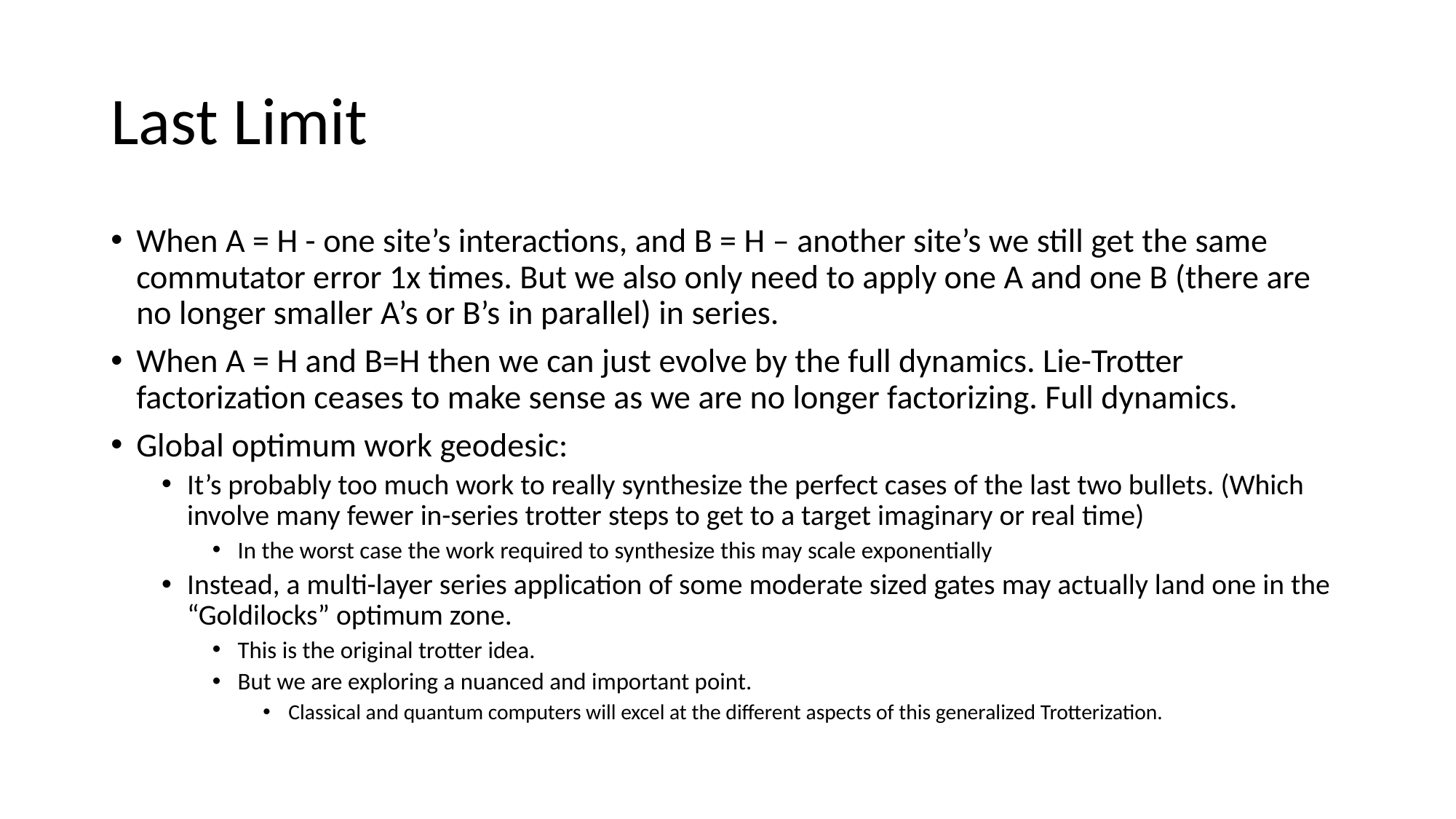

# Last Limit
When A = H - one site’s interactions, and B = H – another site’s we still get the same commutator error 1x times. But we also only need to apply one A and one B (there are no longer smaller A’s or B’s in parallel) in series.
When A = H and B=H then we can just evolve by the full dynamics. Lie-Trotter factorization ceases to make sense as we are no longer factorizing. Full dynamics.
Global optimum work geodesic:
It’s probably too much work to really synthesize the perfect cases of the last two bullets. (Which involve many fewer in-series trotter steps to get to a target imaginary or real time)
In the worst case the work required to synthesize this may scale exponentially
Instead, a multi-layer series application of some moderate sized gates may actually land one in the “Goldilocks” optimum zone.
This is the original trotter idea.
But we are exploring a nuanced and important point.
Classical and quantum computers will excel at the different aspects of this generalized Trotterization.